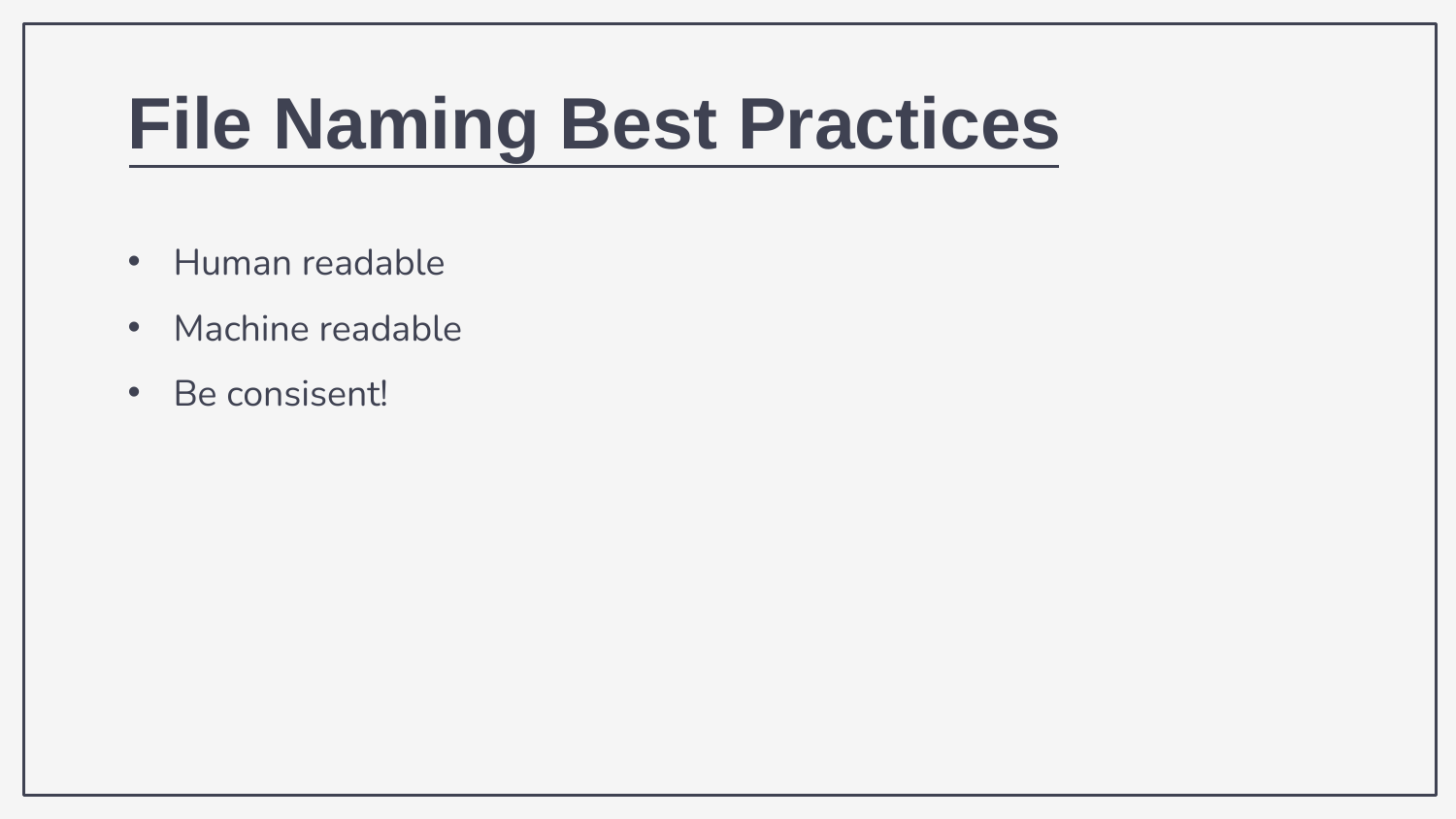

File Naming Best Practices
Human readable
Machine readable
Be consisent!